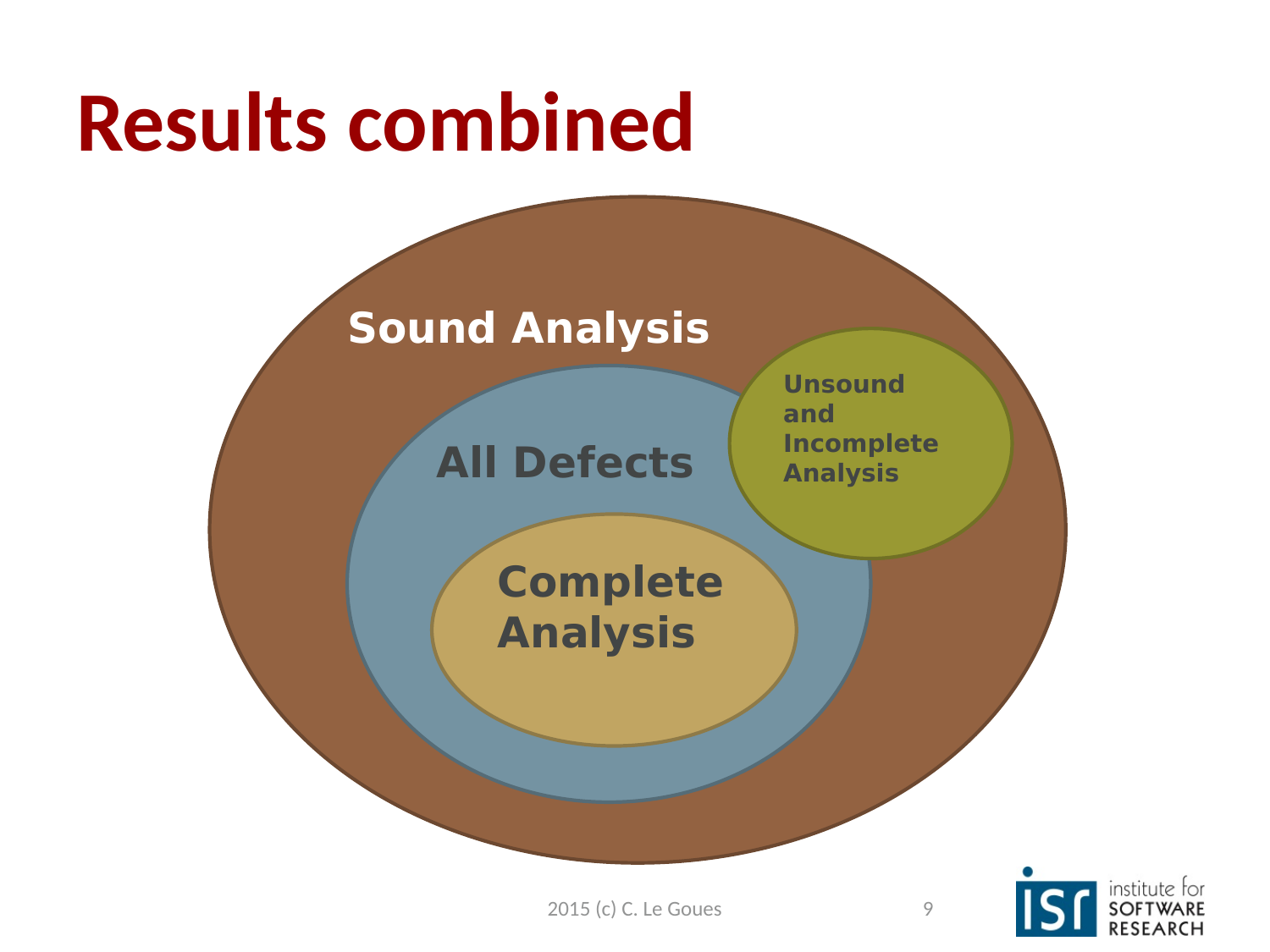

# Results combined
Sound Analysis
Unsound and Incomplete Analysis
All Defects
Complete Analysis
2015 (c) C. Le Goues
9